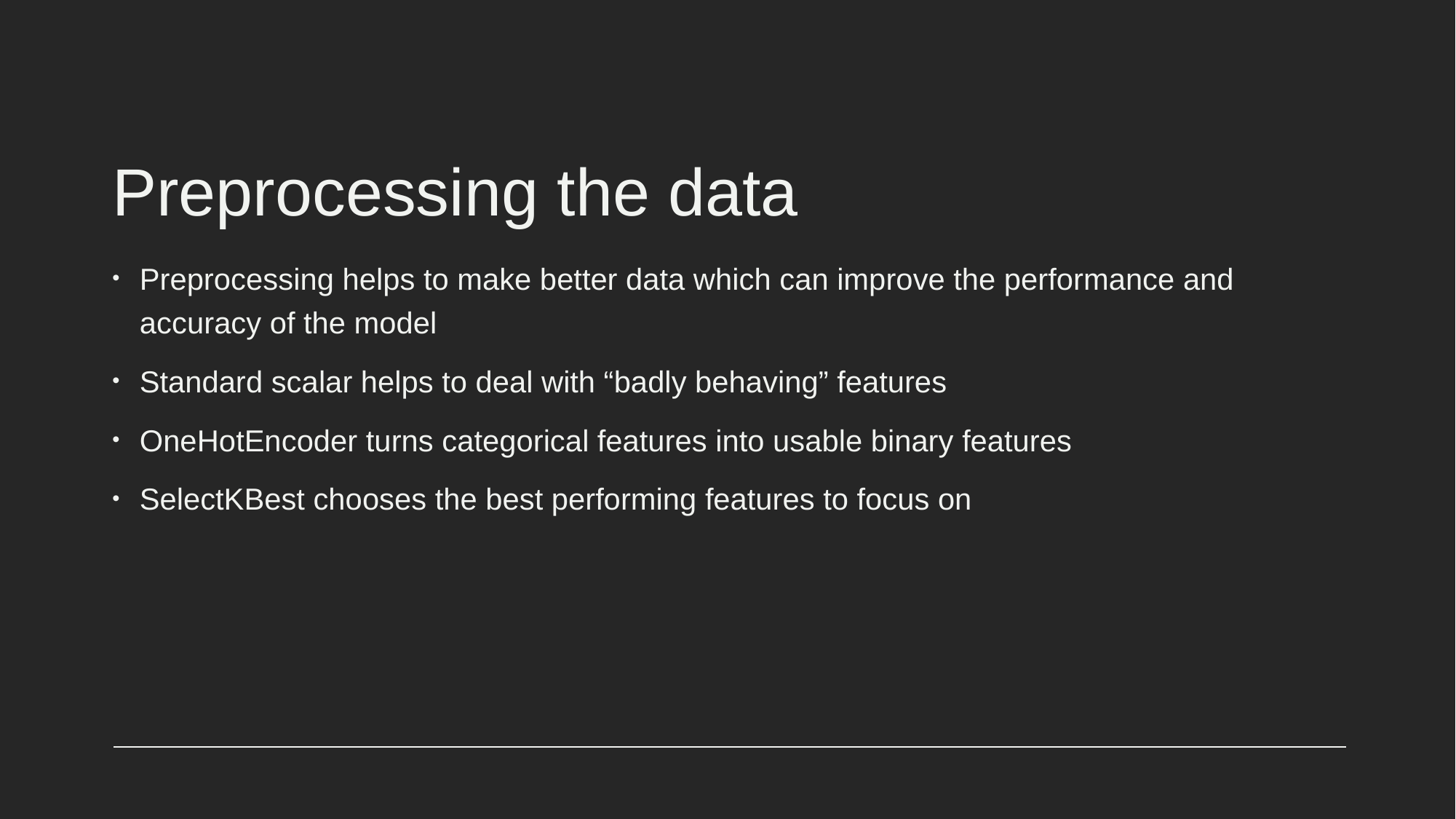

# Preprocessing the data
Preprocessing helps to make better data which can improve the performance and accuracy of the model
Standard scalar helps to deal with “badly behaving” features
OneHotEncoder turns categorical features into usable binary features
SelectKBest chooses the best performing features to focus on